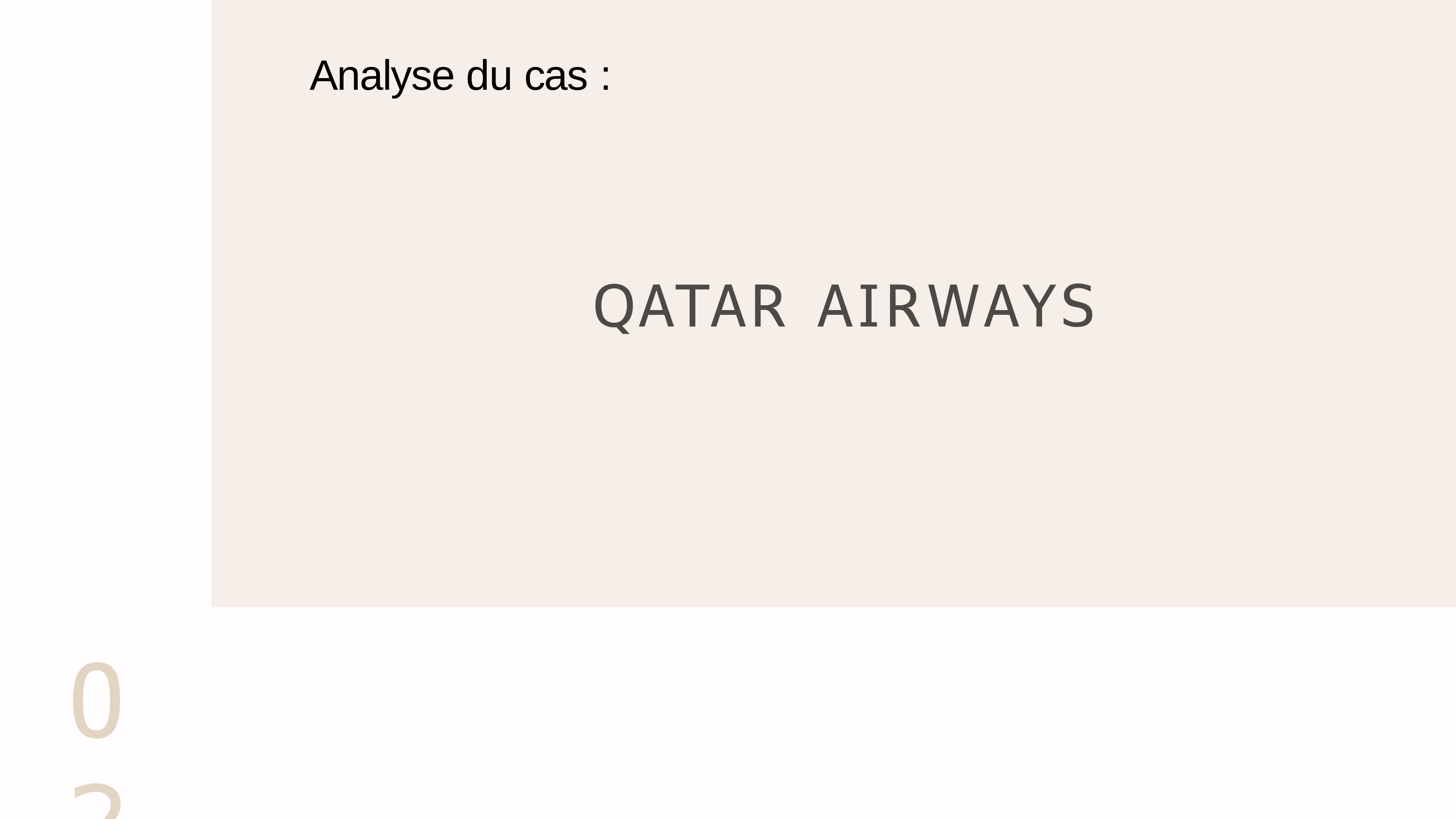

Analyse du cas :
QATAR AIRWAYS
02